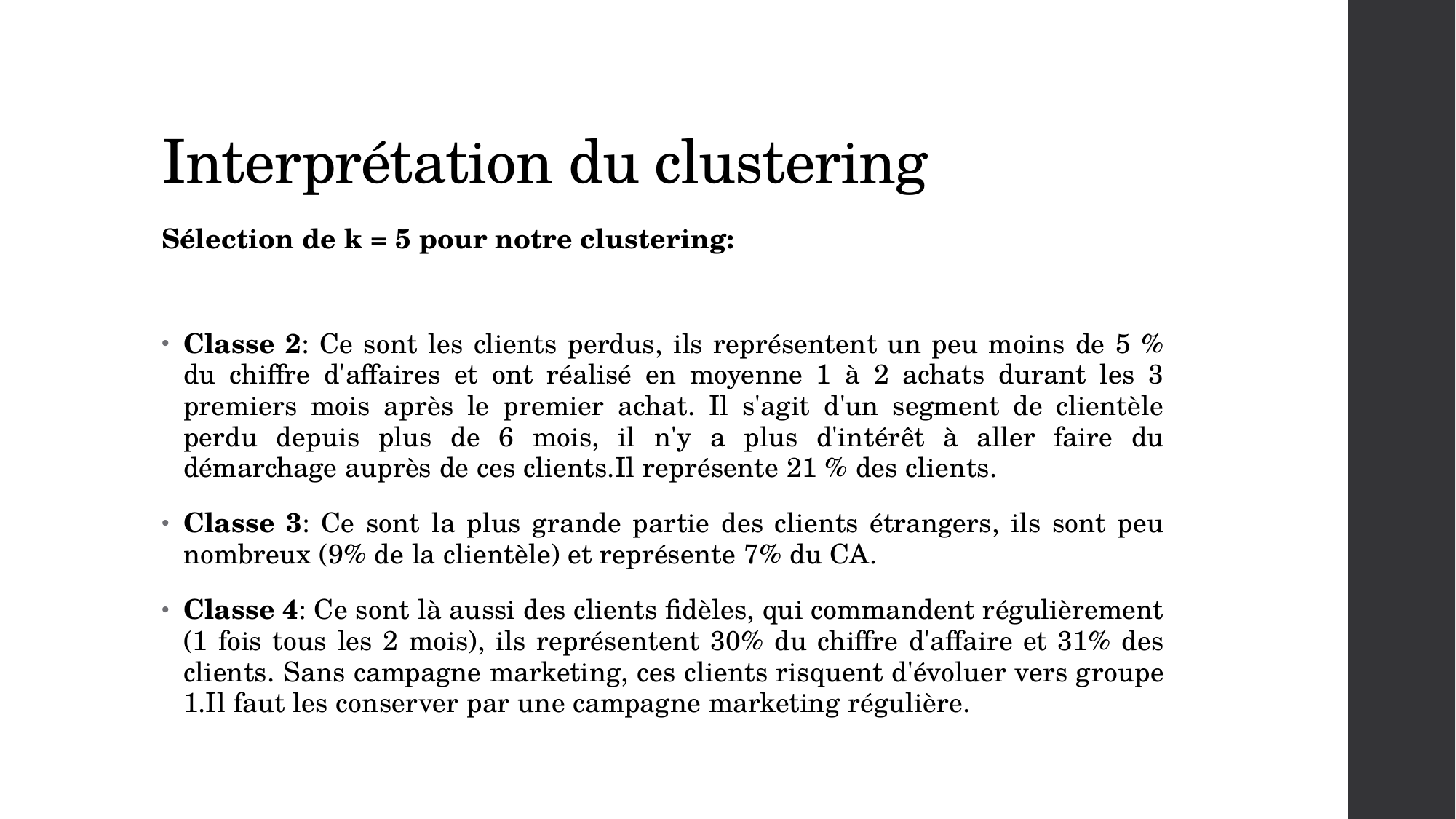

# Interprétation du clustering
Sélection de k = 5 pour notre clustering:

Classe 2: Ce sont les clients perdus, ils représentent un peu moins de 5 % du chiffre d'affaires et ont réalisé en moyenne 1 à 2 achats durant les 3 premiers mois après le premier achat. Il s'agit d'un segment de clientèle perdu depuis plus de 6 mois, il n'y a plus d'intérêt à aller faire du démarchage auprès de ces clients.Il représente 21 % des clients.
Classe 3: Ce sont la plus grande partie des clients étrangers, ils sont peu nombreux (9% de la clientèle) et représente 7% du CA.
Classe 4: Ce sont là aussi des clients fidèles, qui commandent régulièrement (1 fois tous les 2 mois), ils représentent 30% du chiffre d'affaire et 31% des clients. Sans campagne marketing, ces clients risquent d'évoluer vers groupe 1.Il faut les conserver par une campagne marketing régulière.